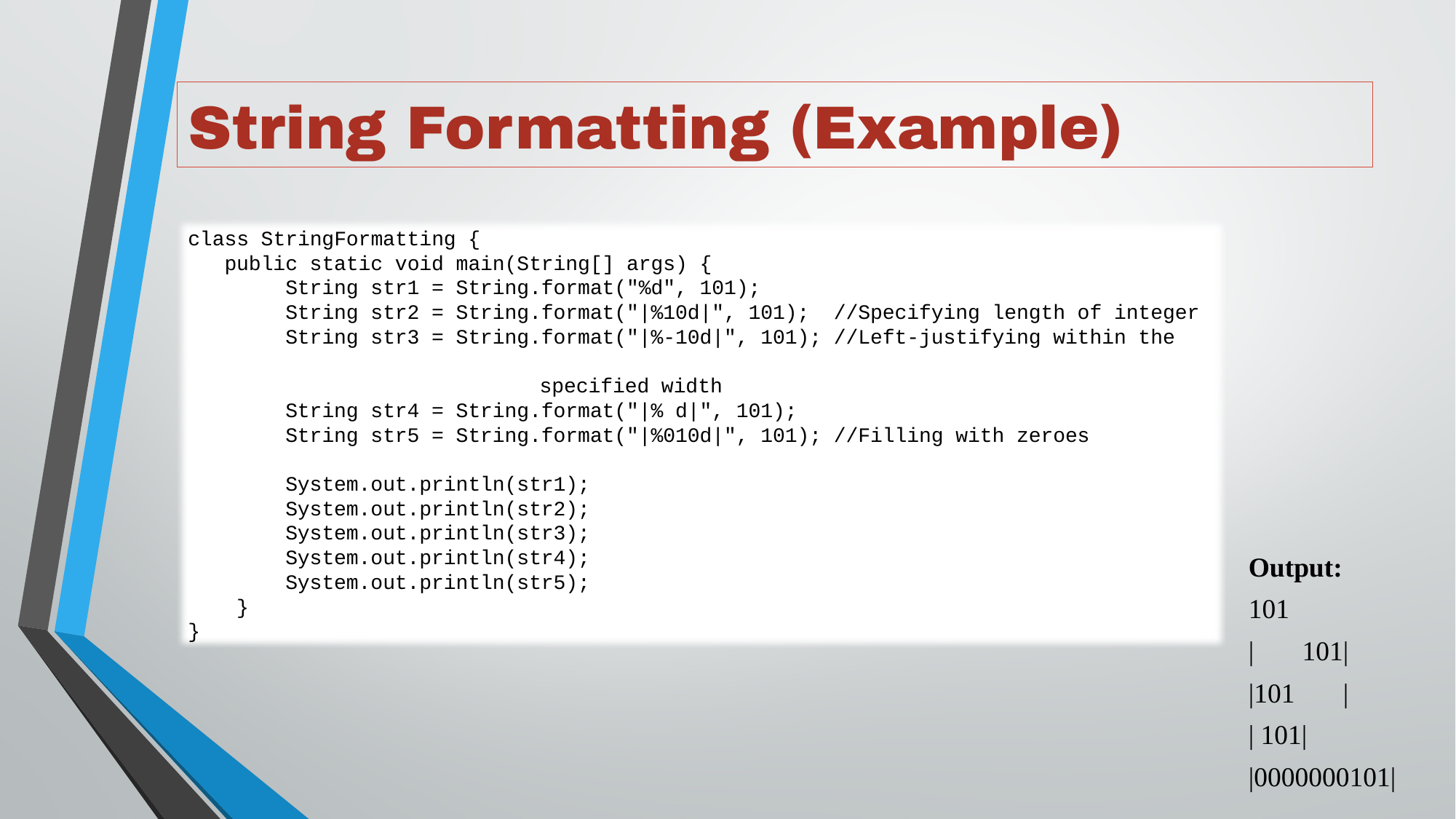

# String Formatting (Example)
class StringFormatting {
   public static void main(String[] args) {
        String str1 = String.format("%d", 101);
        String str2 = String.format("|%10d|", 101);  //Specifying length of integer
        String str3 = String.format("|%-10d|", 101); //Left-justifying within the
												  specified width
        String str4 = String.format("|% d|", 101);
        String str5 = String.format("|%010d|", 101); //Filling with zeroes

        System.out.println(str1);
        System.out.println(str2);
        System.out.println(str3);
        System.out.println(str4);
        System.out.println(str5);
    }
}
Output:
101
|       101|
|101       |
| 101|
|0000000101|